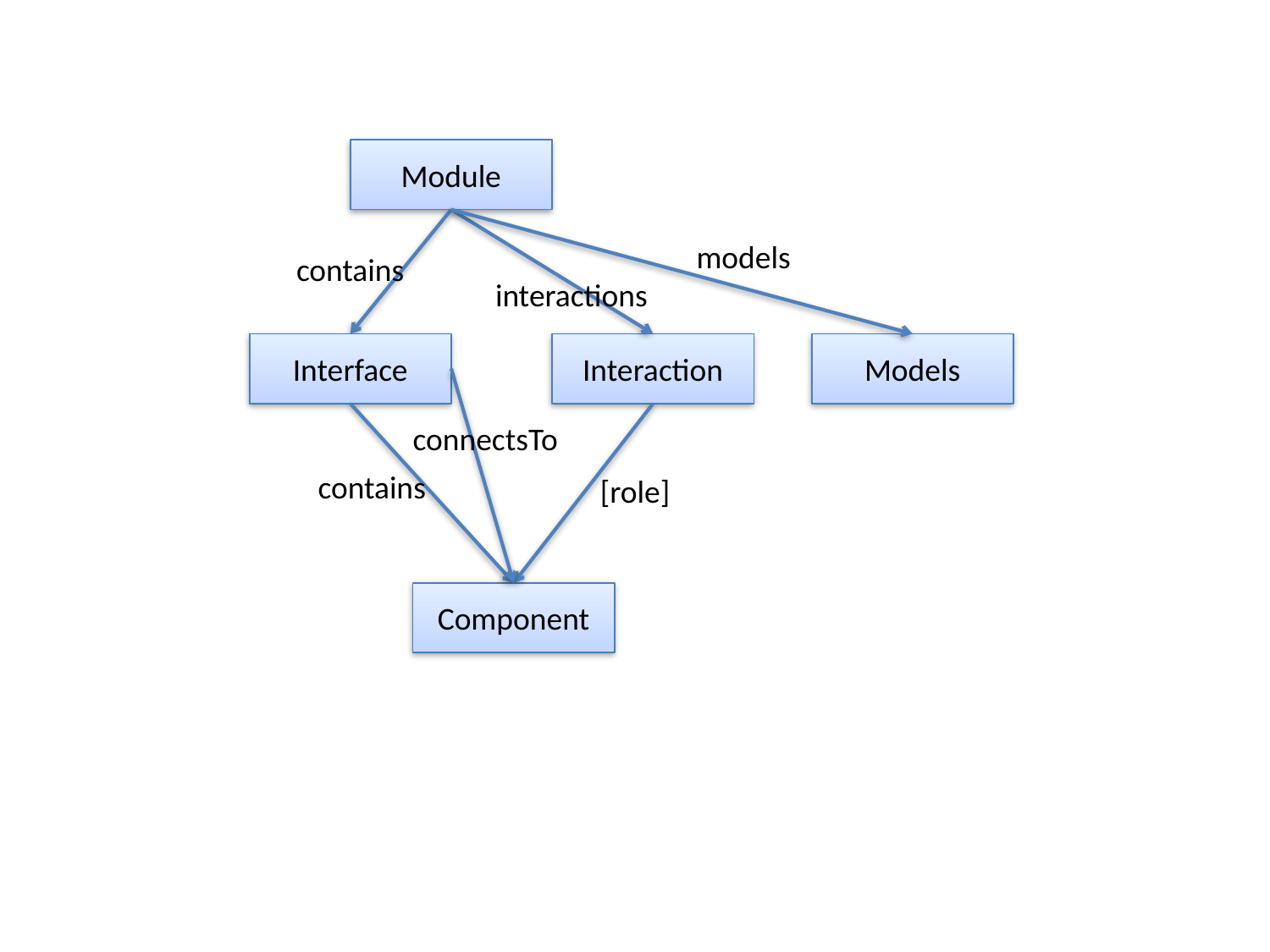

Module
models
contains
interactions
Models
Interface
Interaction
connectsTo
contains
[role]
Component